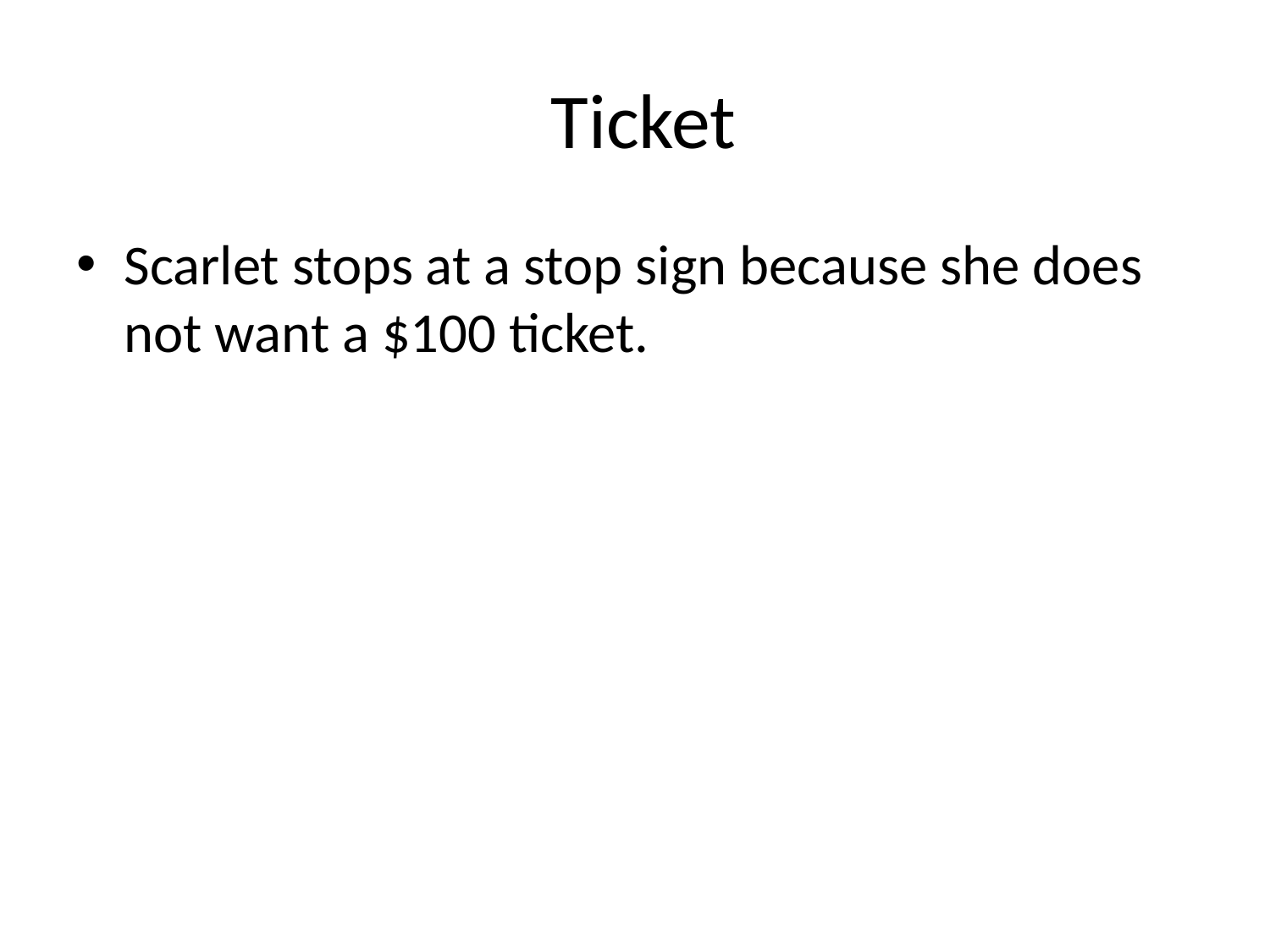

# Ticket
Scarlet stops at a stop sign because she does not want a $100 ticket.